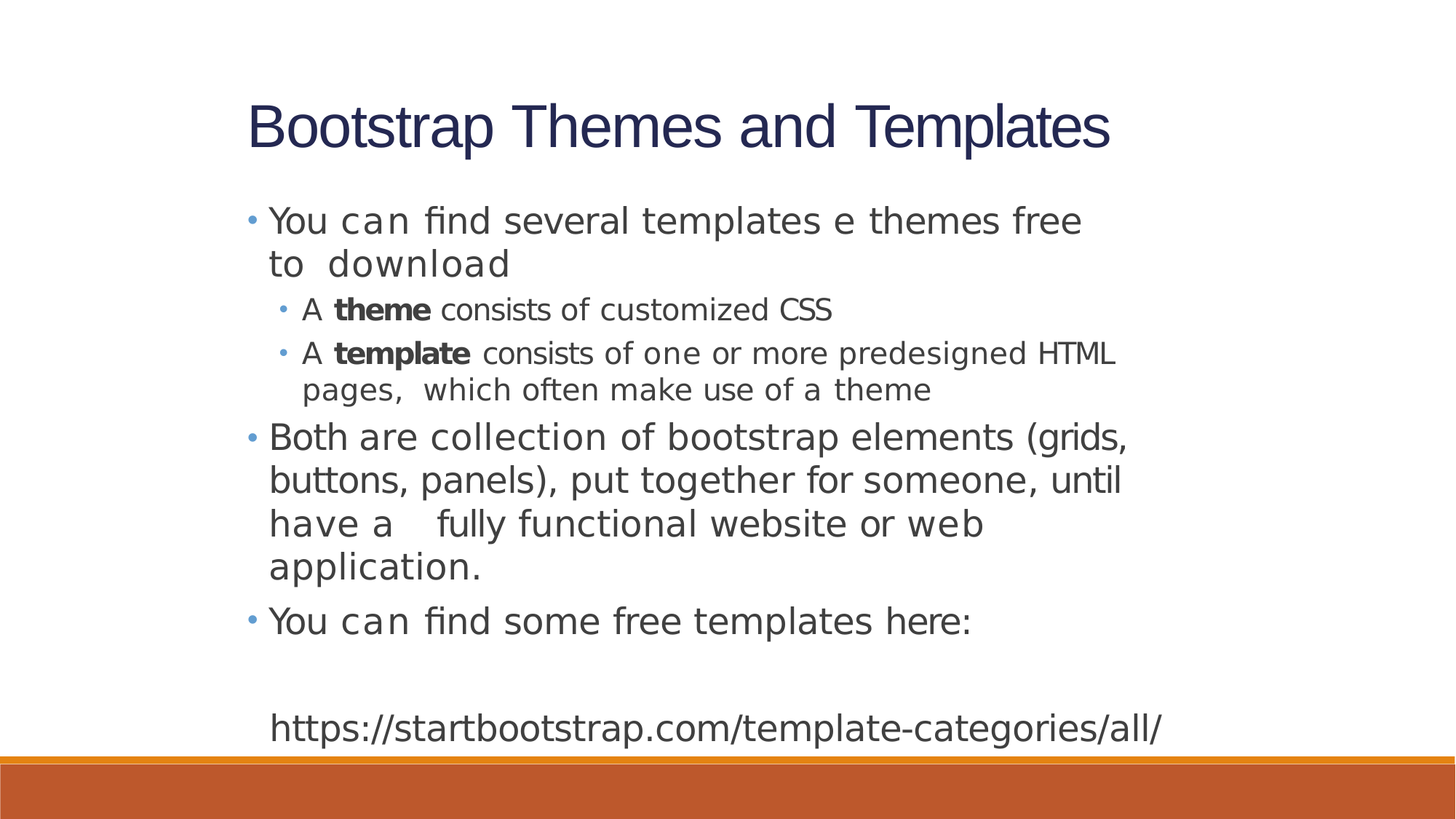

28
Bootstrap
Bootstrap Themes and Templates
You can find several templates e themes free to  download
A theme consists of customized CSS
A template consists of one or more predesigned HTML pages,  which often make use of a theme
Both are collection of bootstrap elements (grids,  buttons, panels), put together for someone, until  have a	fully functional website or web application.
You can find some free templates here:

https://startbootstrap.com/template-categories/all/